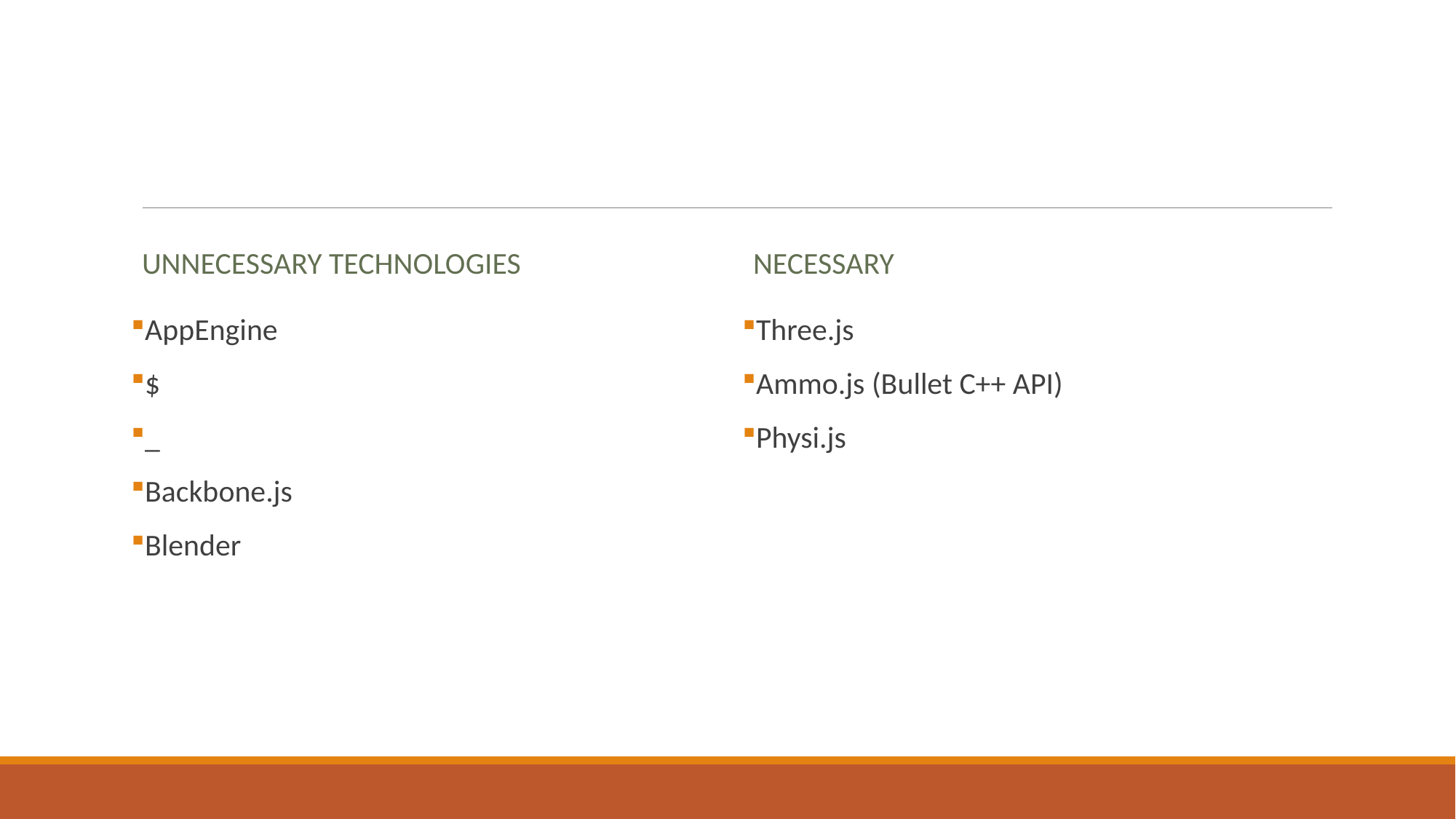

#
Unnecessary technologies
Necessary
AppEngine
$
_
Backbone.js
Blender
Three.js
Ammo.js (Bullet C++ API)
Physi.js